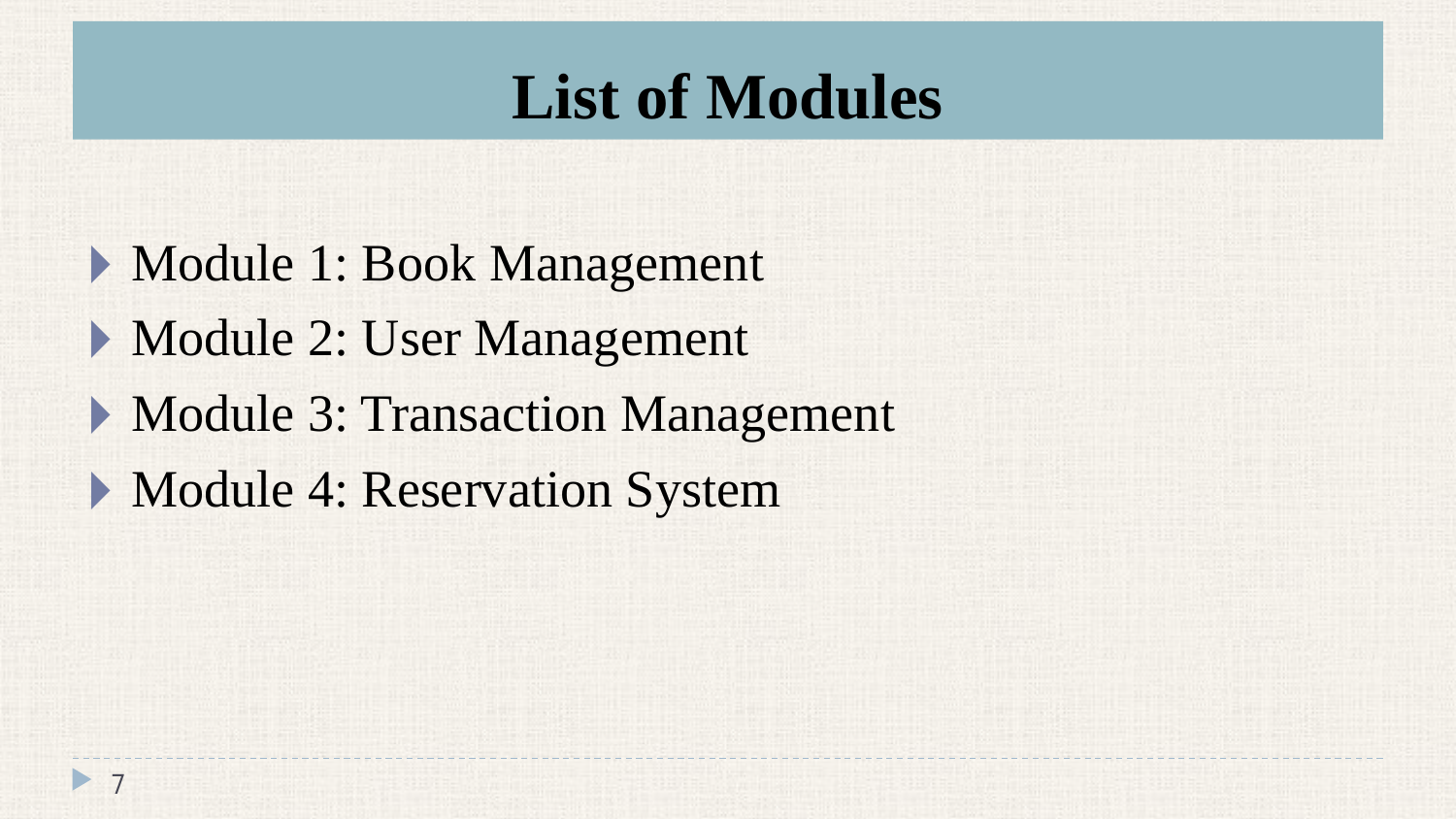

# List of Modules

Module 1: Book Management
Module 2: User Management
Module 3: Transaction Management
Module 4: Reservation System

7